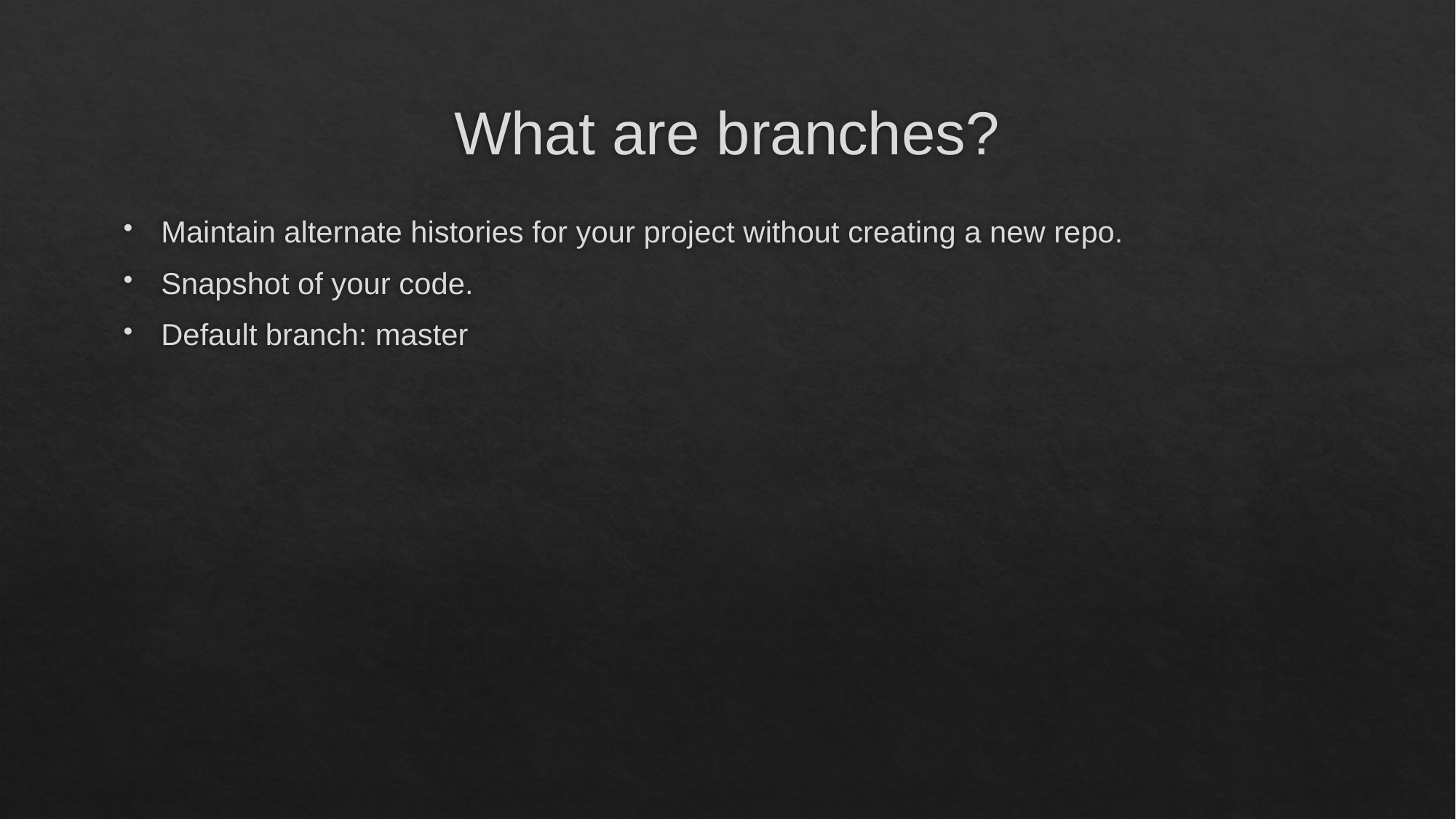

# What are branches?
Maintain alternate histories for your project without creating a new repo.
Snapshot of your code.
Default branch: master